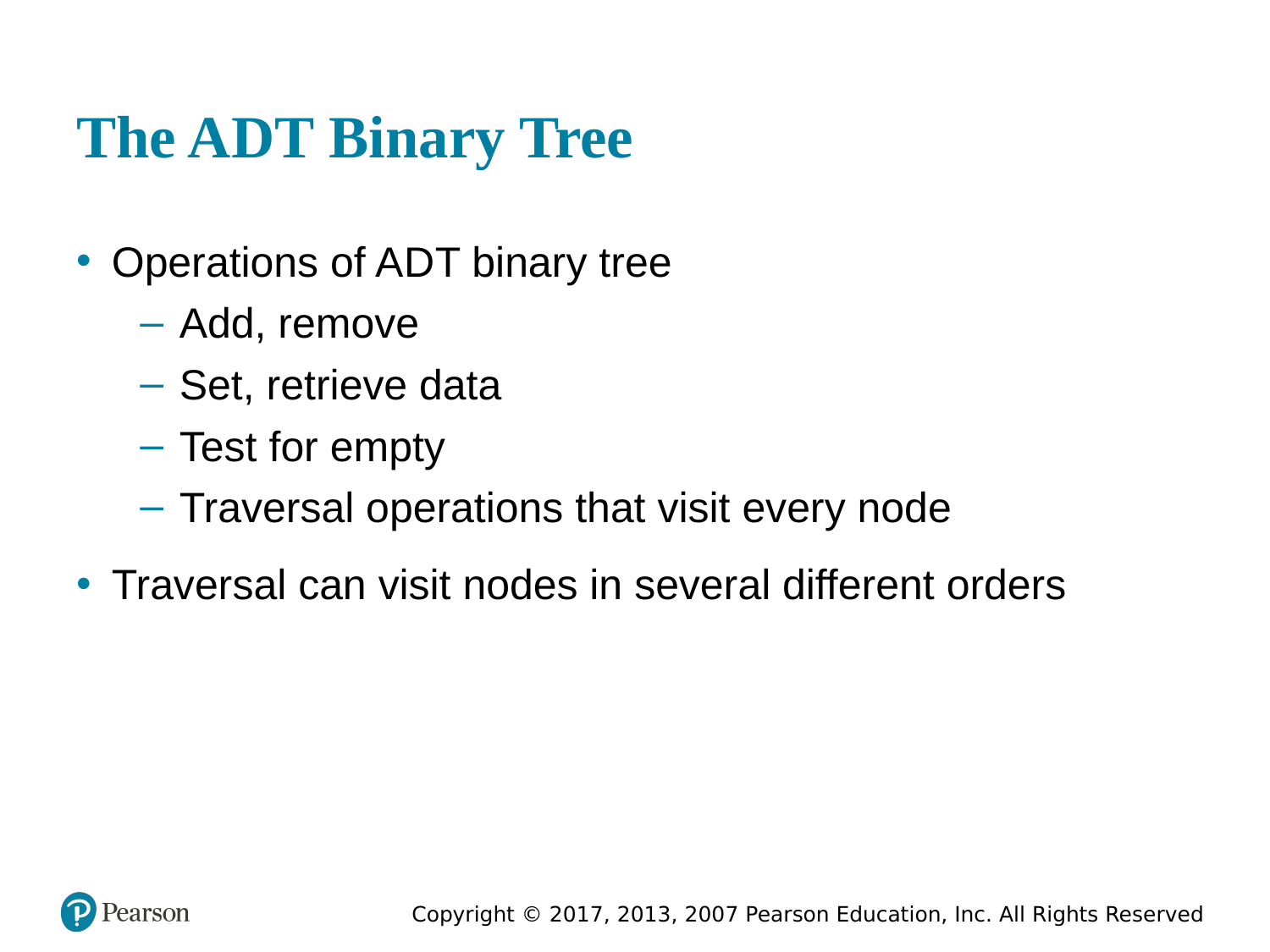

# The A D T Binary Tree
Operations of A D T binary tree
Add, remove
Set, retrieve data
Test for empty
Traversal operations that visit every node
Traversal can visit nodes in several different orders